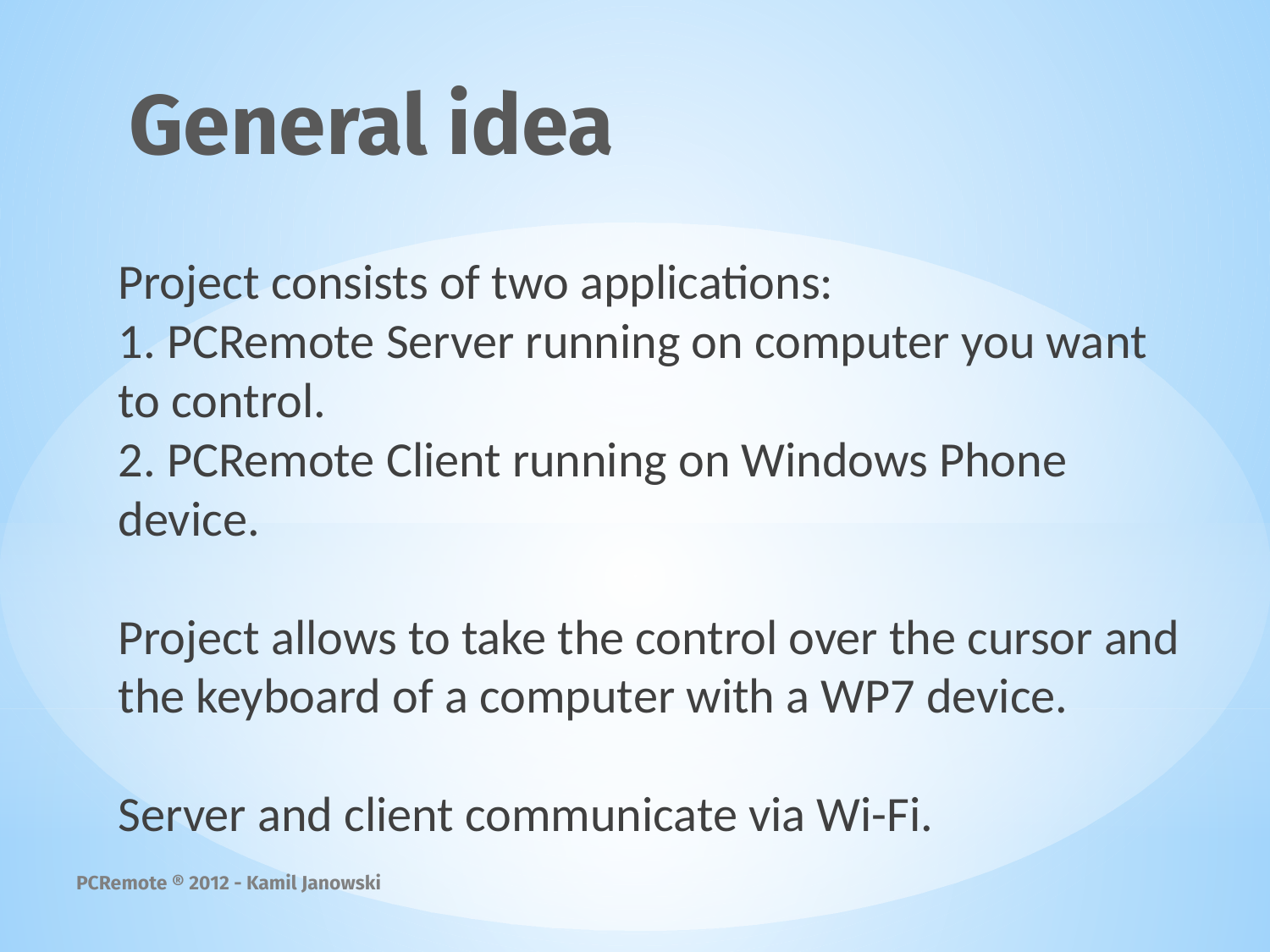

General idea
Project consists of two applications:
1. PCRemote Server running on computer you want to control.
2. PCRemote Client running on Windows Phone device.

Project allows to take the control over the cursor and the keyboard of a computer with a WP7 device.

Server and client communicate via Wi-Fi.
PCRemote ® 2012 - Kamil Janowski